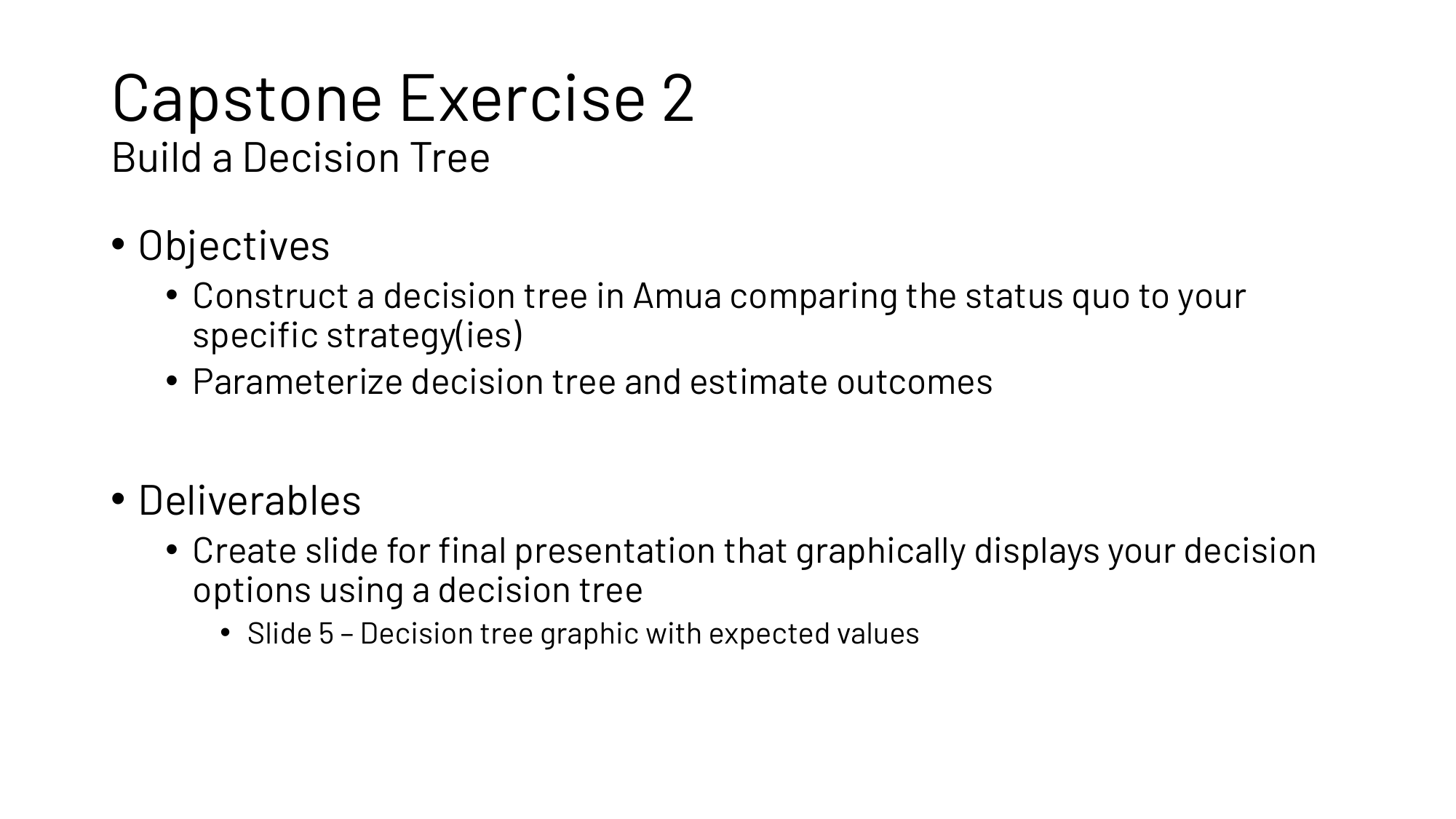

# Capstone Exercise 2 Build a Decision Tree
Objectives
Construct a decision tree in Amua comparing the status quo to your specific strategy(ies)
Parameterize decision tree and estimate outcomes

Deliverables
Create slide for final presentation that graphically displays your decision options using a decision tree
Slide 5 – Decision tree graphic with expected values